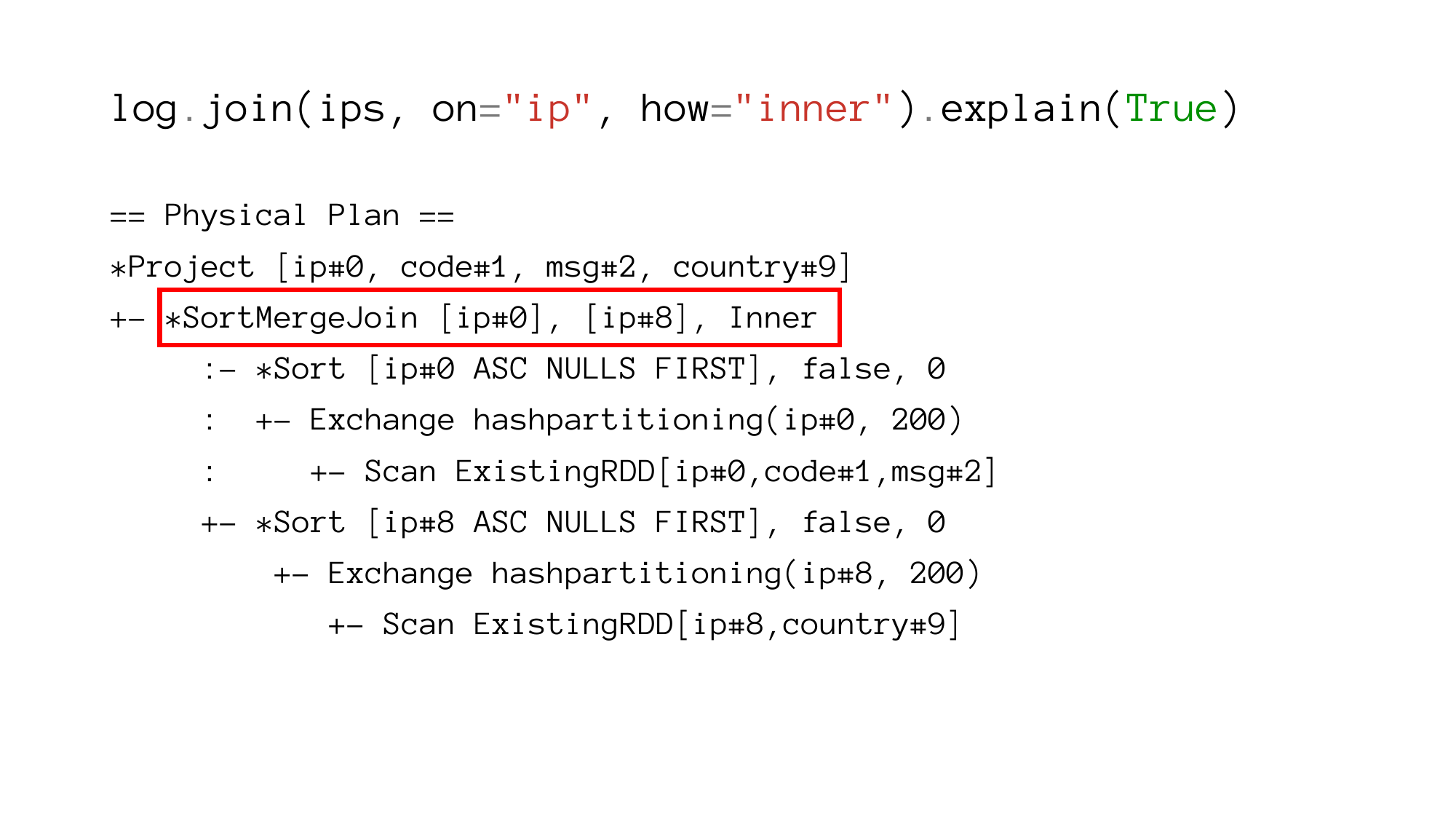

log.join(ips, on="ip", how="inner").explain(True)

== Physical Plan ==
*Project [ip#0, code#1, msg#2, country#9]
+- *SortMergeJoin [ip#0], [ip#8], Inner
     :- *Sort [ip#0 ASC NULLS FIRST], false, 0
     :  +- Exchange hashpartitioning(ip#0, 200)
     :     +- Scan ExistingRDD[ip#0,code#1,msg#2]
     +- *Sort [ip#8 ASC NULLS FIRST], false, 0
         +- Exchange hashpartitioning(ip#8, 200)
            +- Scan ExistingRDD[ip#8,country#9]